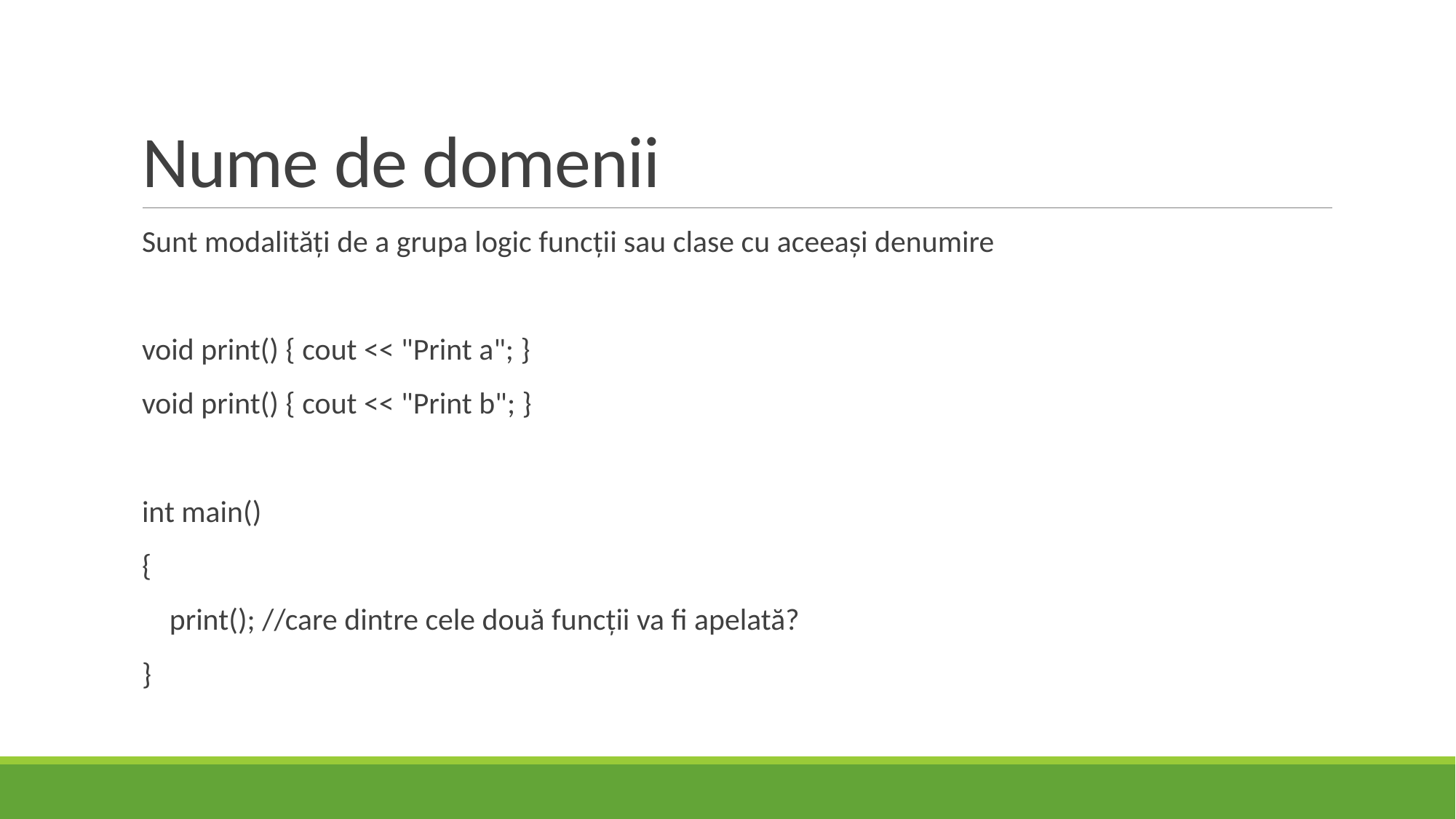

# Nume de domenii
Sunt modalități de a grupa logic funcții sau clase cu aceeași denumire

void print() { cout << "Print a"; }
void print() { cout << "Print b"; }

int main()
{
    print(); //care dintre cele două funcții va fi apelată?
}